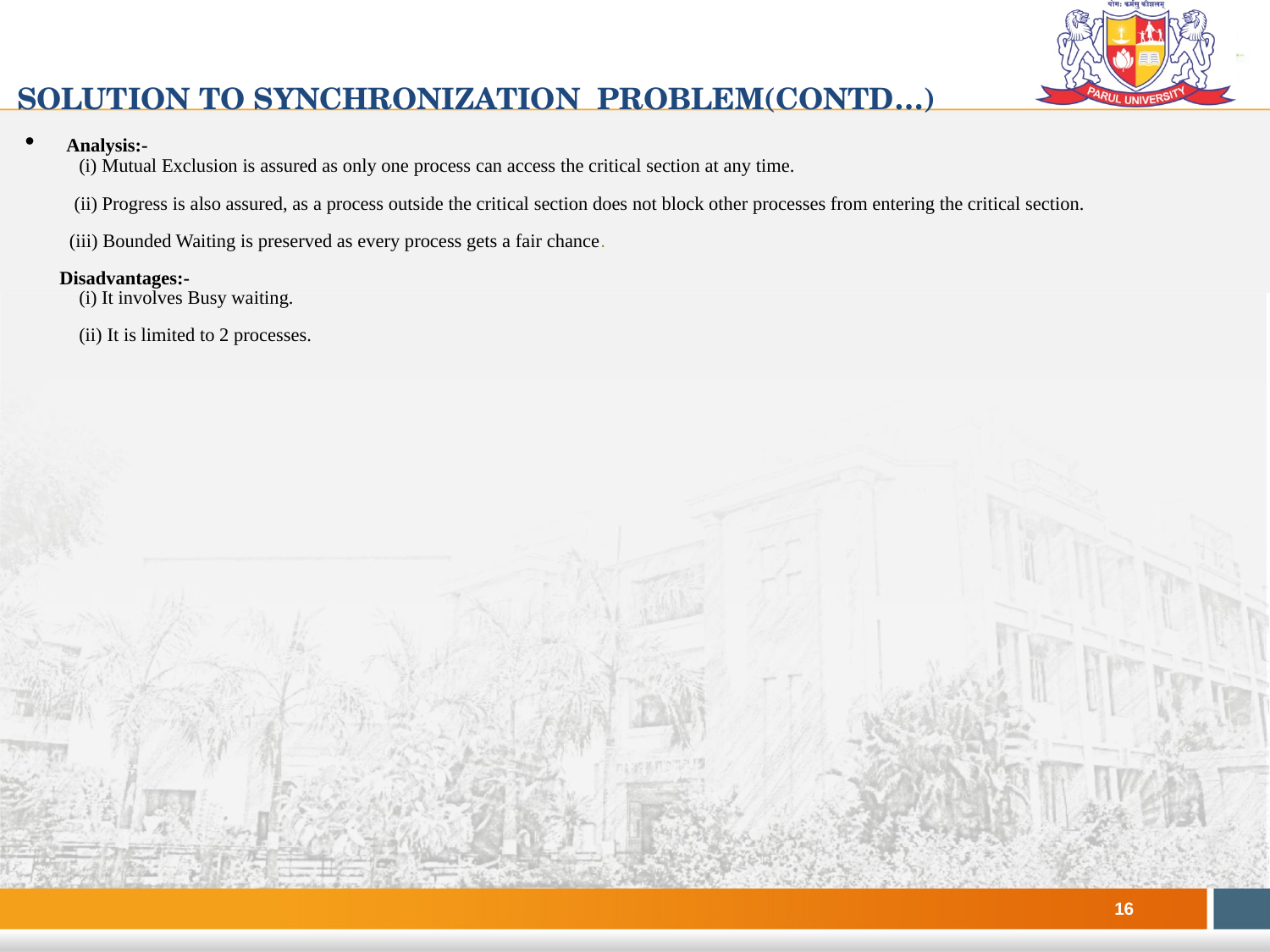

Solution to synchronization  problem(Contd…)
# Analysis:- (i) Mutual Exclusion is assured as only one process can access the critical section at any time. (ii) Progress is also assured, as a process outside the critical section does not block other processes from entering the critical section. (iii) Bounded Waiting is preserved as every process gets a fair chance. Disadvantages:- (i) It involves Busy waiting. (ii) It is limited to 2 processes.